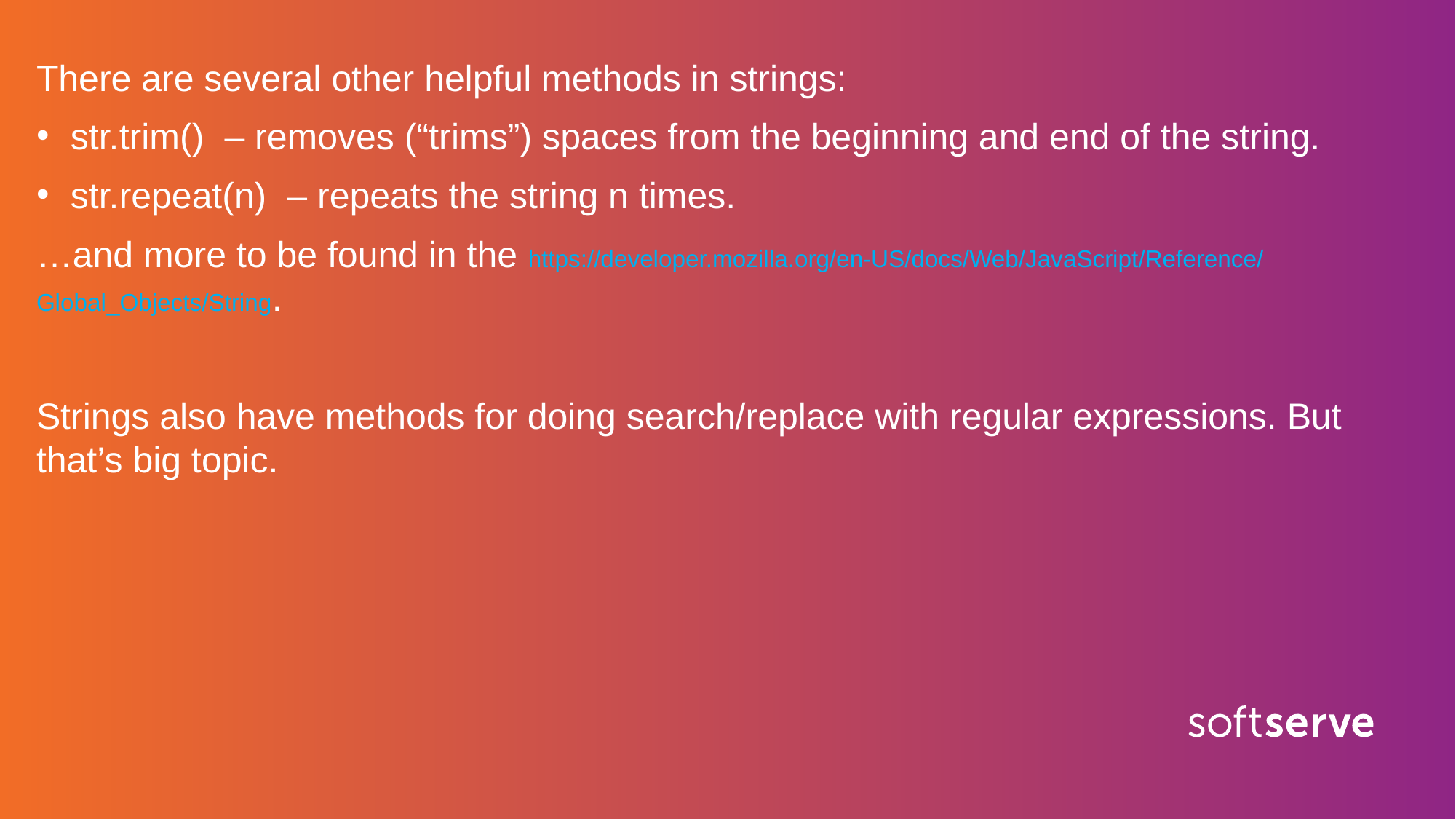

There are several other helpful methods in strings:
str.trim()  – removes (“trims”) spaces from the beginning and end of the string.
str.repeat(n)  – repeats the string n times.
…and more to be found in the https://developer.mozilla.org/en-US/docs/Web/JavaScript/Reference/Global_Objects/String.

Strings also have methods for doing search/replace with regular expressions. But that’s big topic.